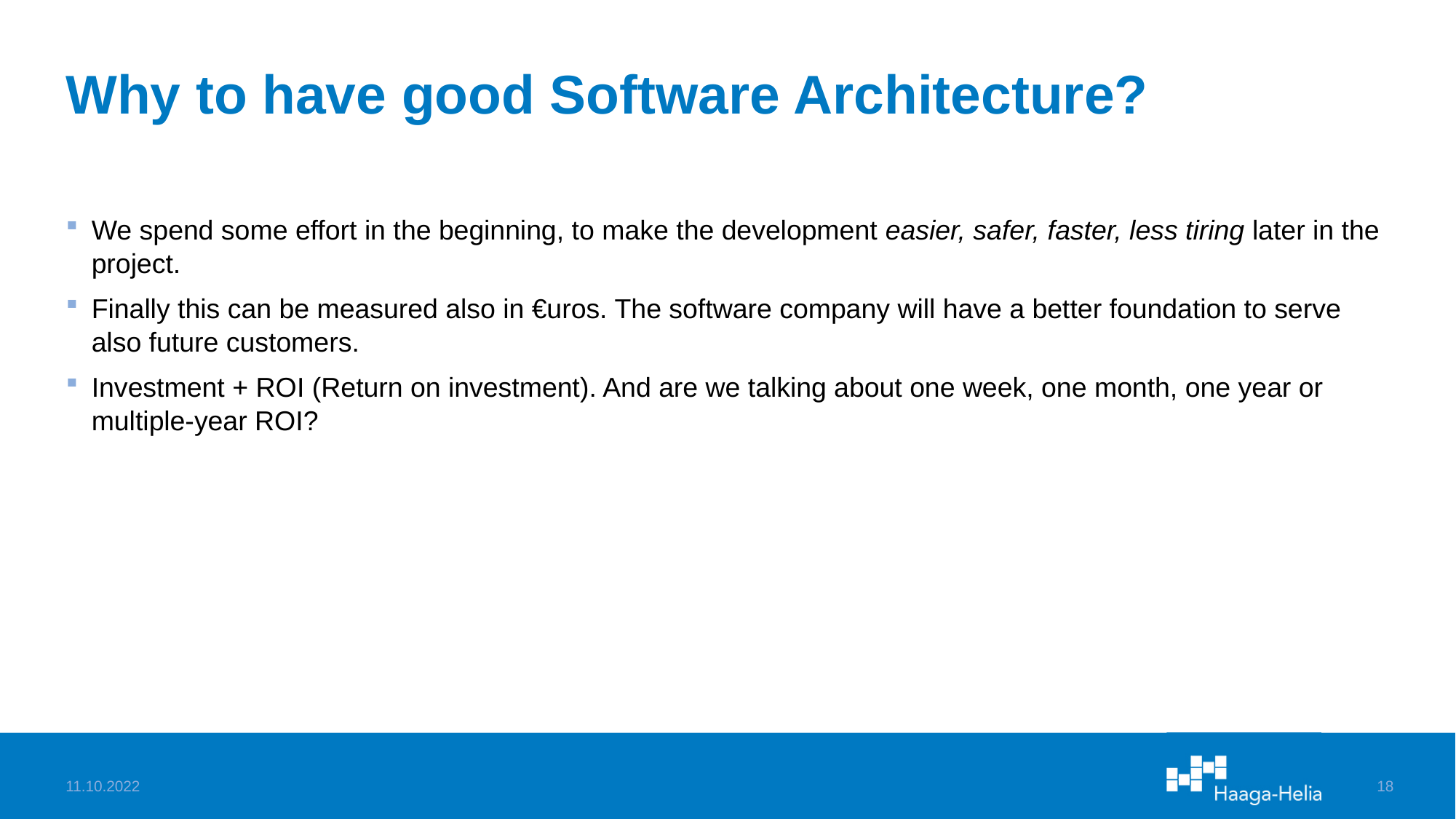

# Why to have good Software Architecture?
We spend some effort in the beginning, to make the development easier, safer, faster, less tiring later in the project.
Finally this can be measured also in €uros. The software company will have a better foundation to serve also future customers.
Investment + ROI (Return on investment). And are we talking about one week, one month, one year or multiple-year ROI?

11.10.2022

18